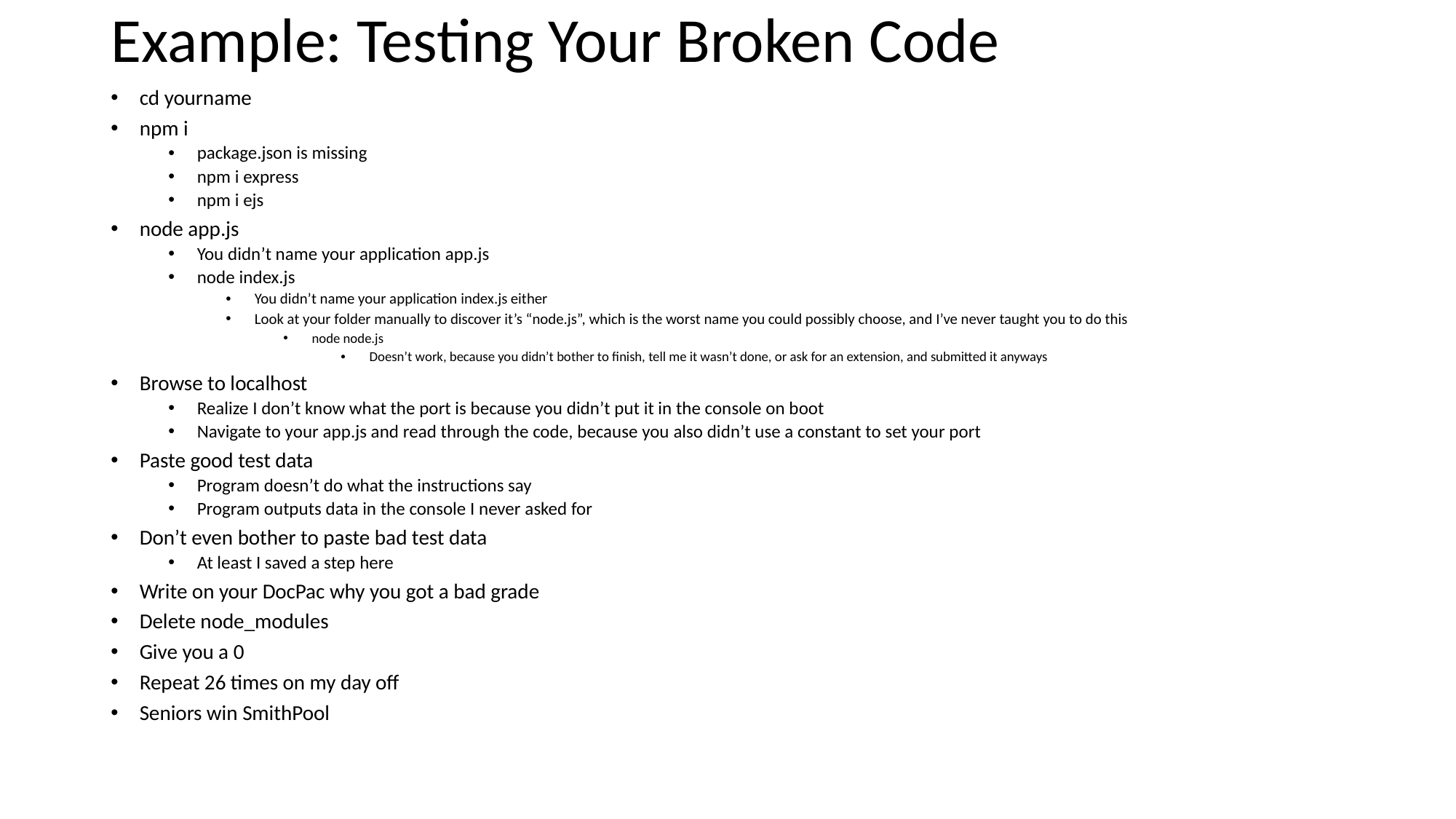

# Example: Testing Your Broken Code
cd yourname
npm i
package.json is missing
npm i express
npm i ejs
node app.js
You didn’t name your application app.js
node index.js
You didn’t name your application index.js either
Look at your folder manually to discover it’s “node.js”, which is the worst name you could possibly choose, and I’ve never taught you to do this
node node.js
Doesn’t work, because you didn’t bother to finish, tell me it wasn’t done, or ask for an extension, and submitted it anyways
Browse to localhost
Realize I don’t know what the port is because you didn’t put it in the console on boot
Navigate to your app.js and read through the code, because you also didn’t use a constant to set your port
Paste good test data
Program doesn’t do what the instructions say
Program outputs data in the console I never asked for
Don’t even bother to paste bad test data
At least I saved a step here
Write on your DocPac why you got a bad grade
Delete node_modules
Give you a 0
Repeat 26 times on my day off
Seniors win SmithPool